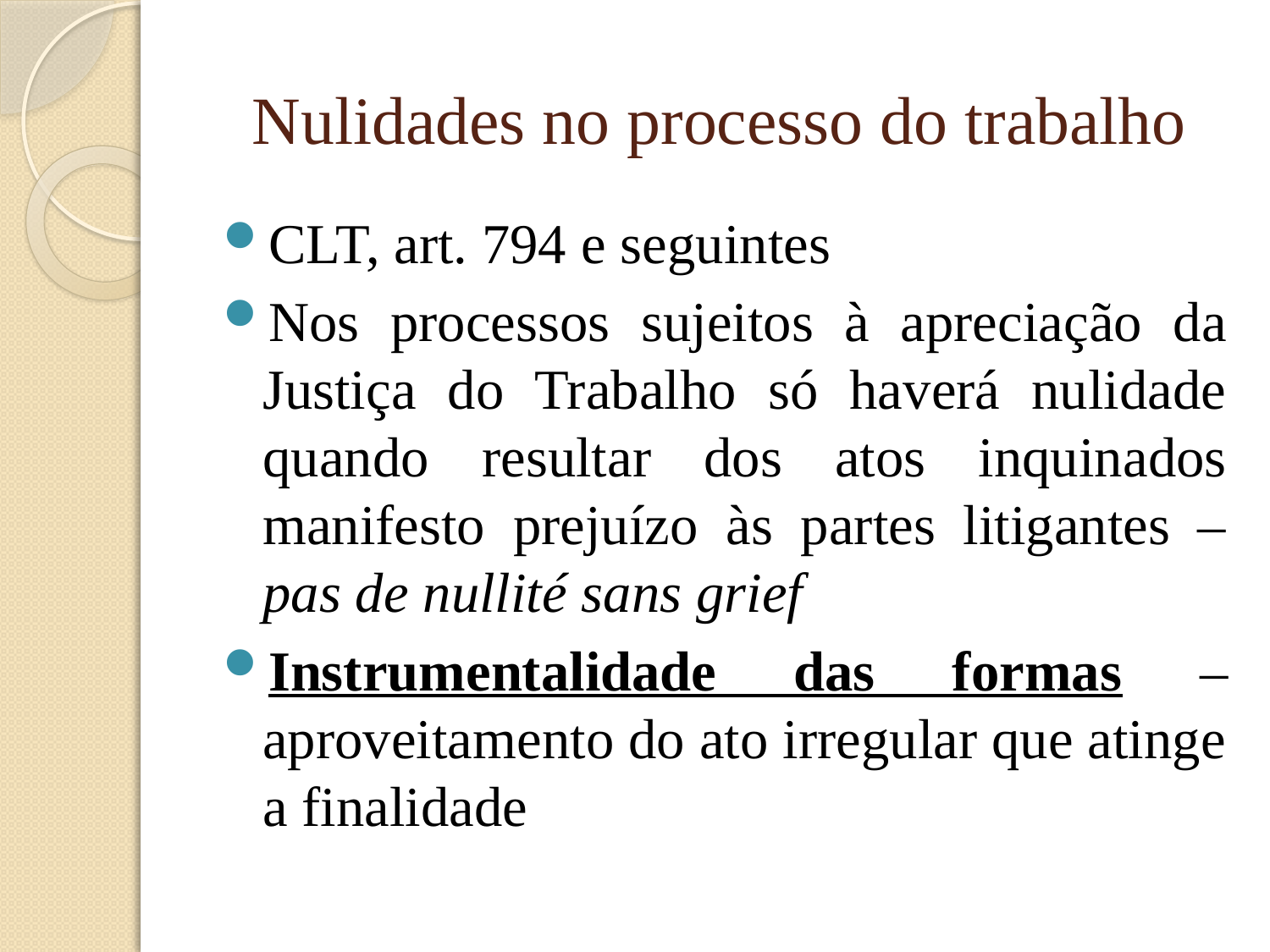

# Nulidades no processo do trabalho
CLT, art. 794 e seguintes
Nos processos sujeitos à apreciação da Justiça do Trabalho só haverá nulidade quando resultar dos atos inquinados manifesto prejuízo às partes litigantes – pas de nullité sans grief
Instrumentalidade das formas – aproveitamento do ato irregular que atinge a finalidade